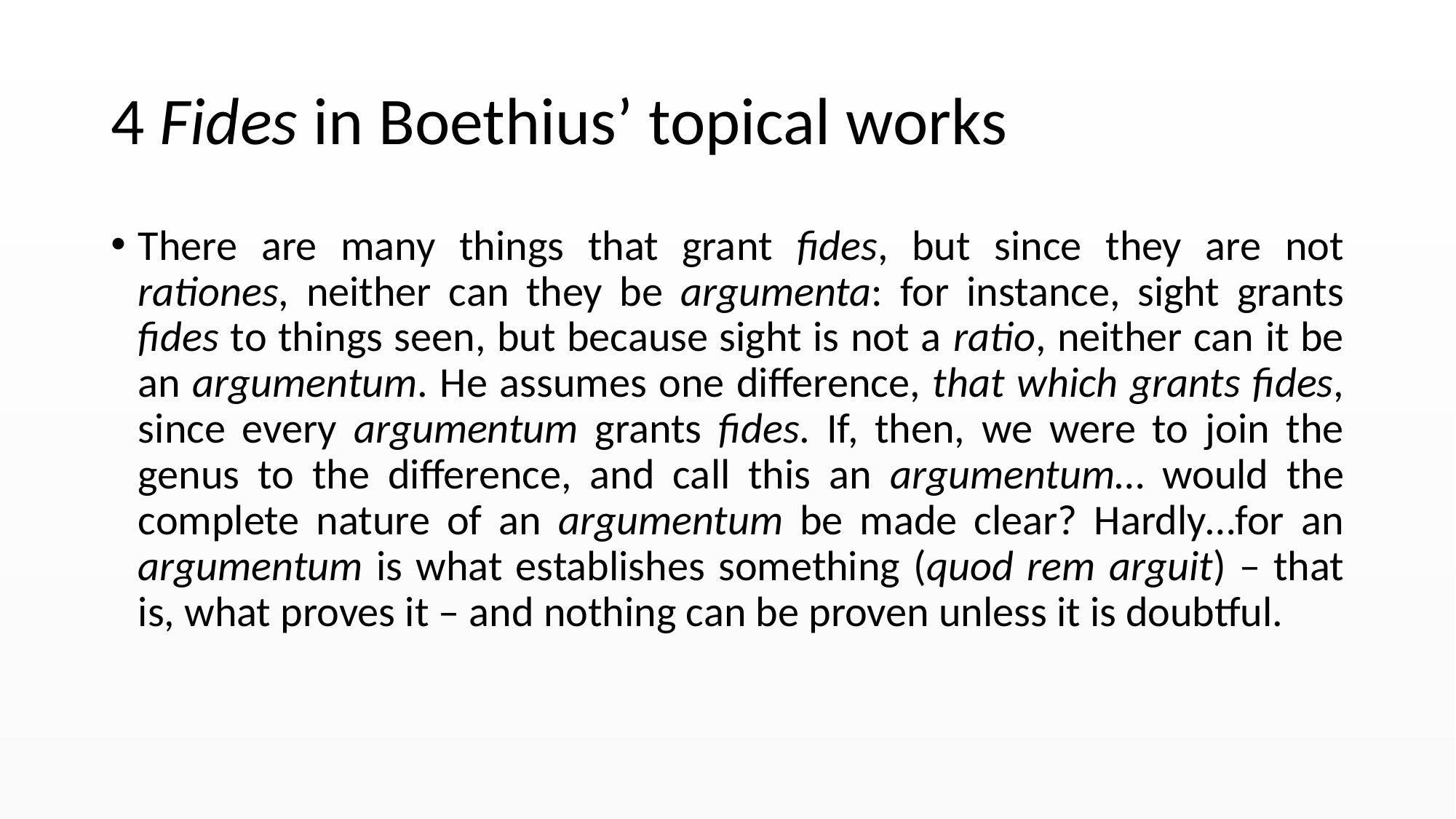

# 4 Fides in Boethius’ topical works
There are many things that grant fides, but since they are not rationes, neither can they be argumenta: for instance, sight grants fides to things seen, but because sight is not a ratio, neither can it be an argumentum. He assumes one difference, that which grants fides, since every argumentum grants fides. If, then, we were to join the genus to the difference, and call this an argumentum… would the complete nature of an argumentum be made clear? Hardly…for an argumentum is what establishes something (quod rem arguit) – that is, what proves it – and nothing can be proven unless it is doubtful.